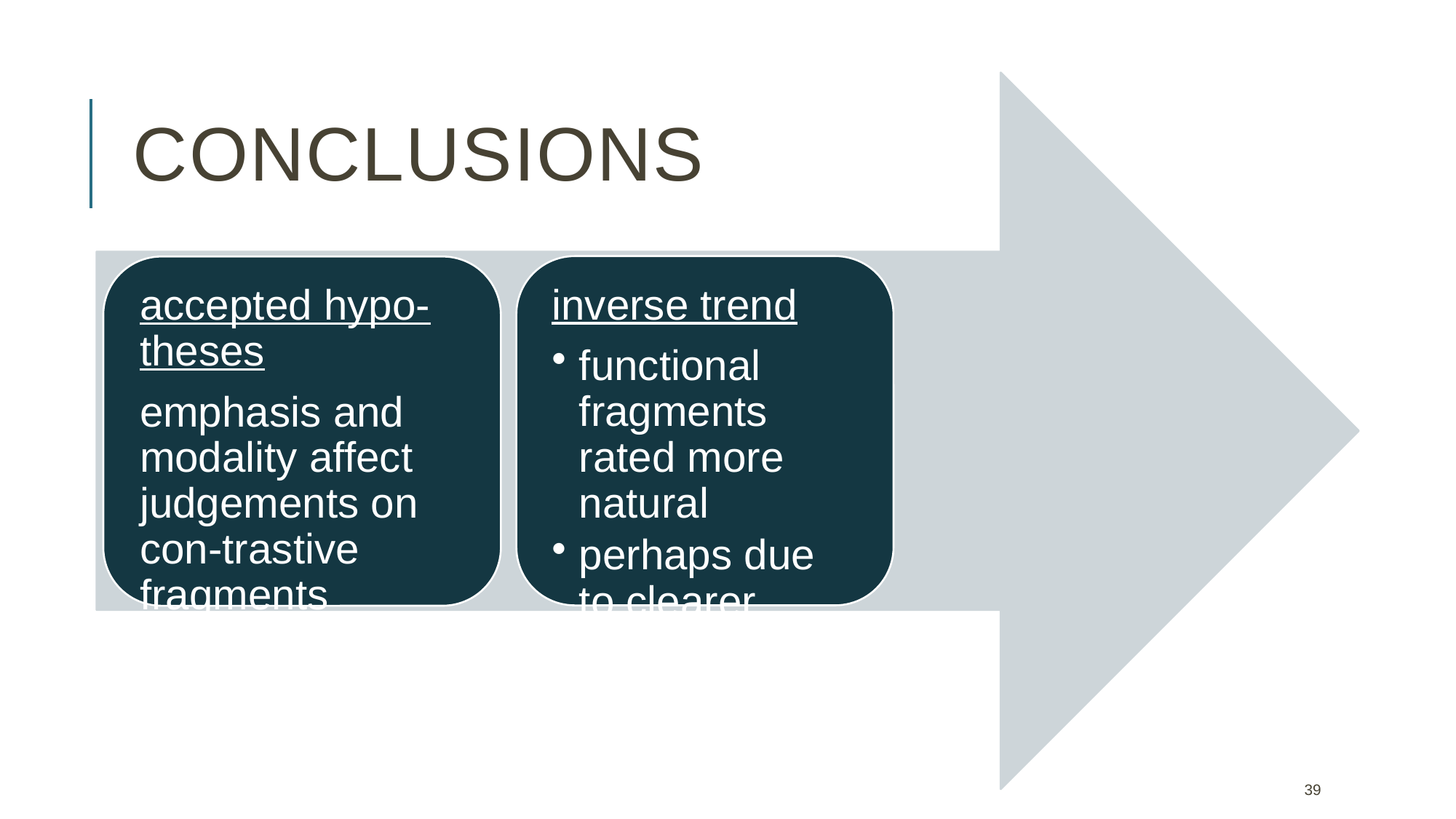

# Conclusions

inverse trend
functional fragments rated more natural
perhaps due to clearer contrast?

accepted hypo-theses
emphasis and modality affect judgements on con-trastive fragments
39